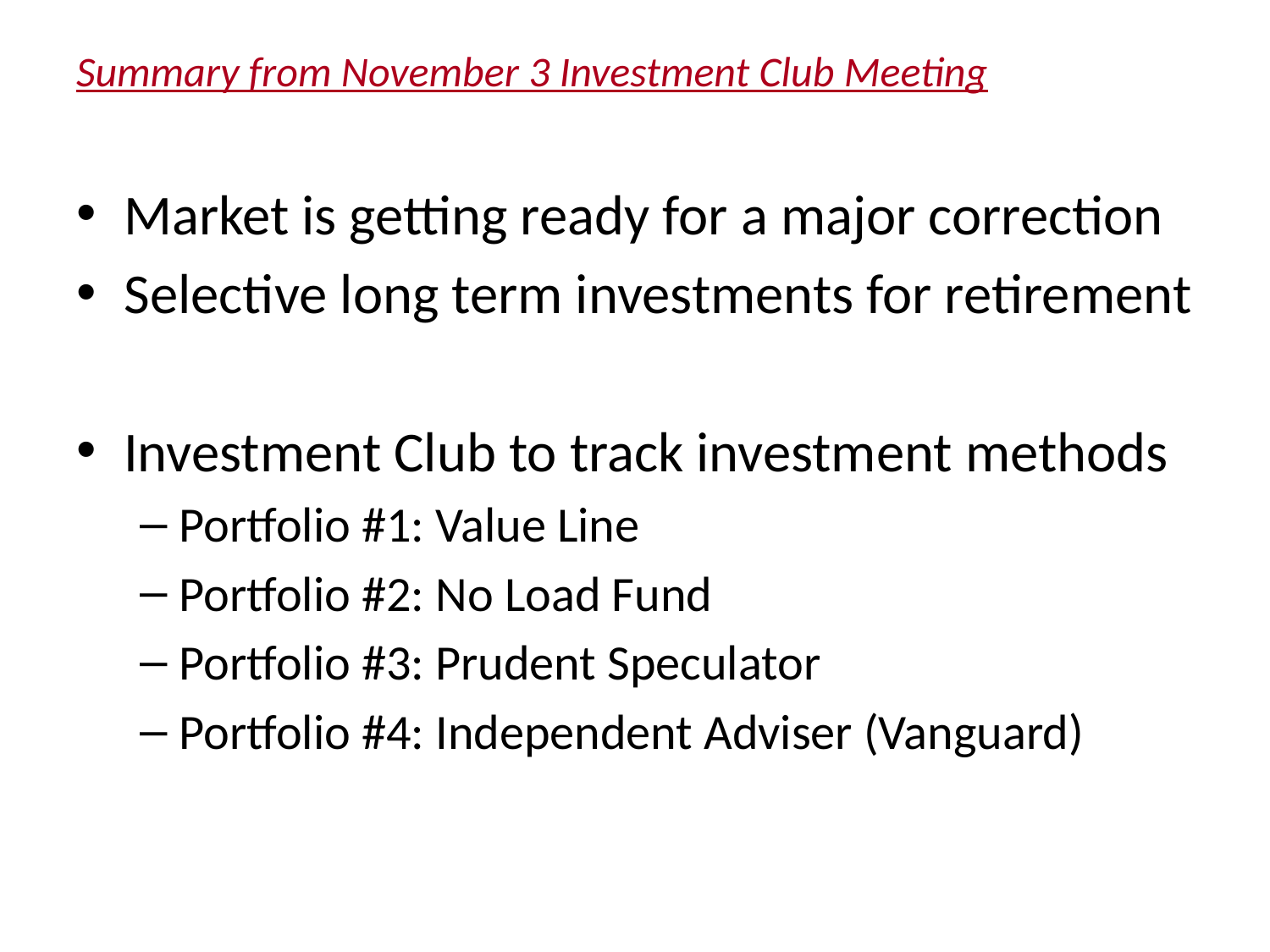

# Summary from November 3 Investment Club Meeting
Market is getting ready for a major correction
Selective long term investments for retirement

Investment Club to track investment methods
Portfolio #1: Value Line
Portfolio #2: No Load Fund
Portfolio #3: Prudent Speculator
Portfolio #4: Independent Adviser (Vanguard)